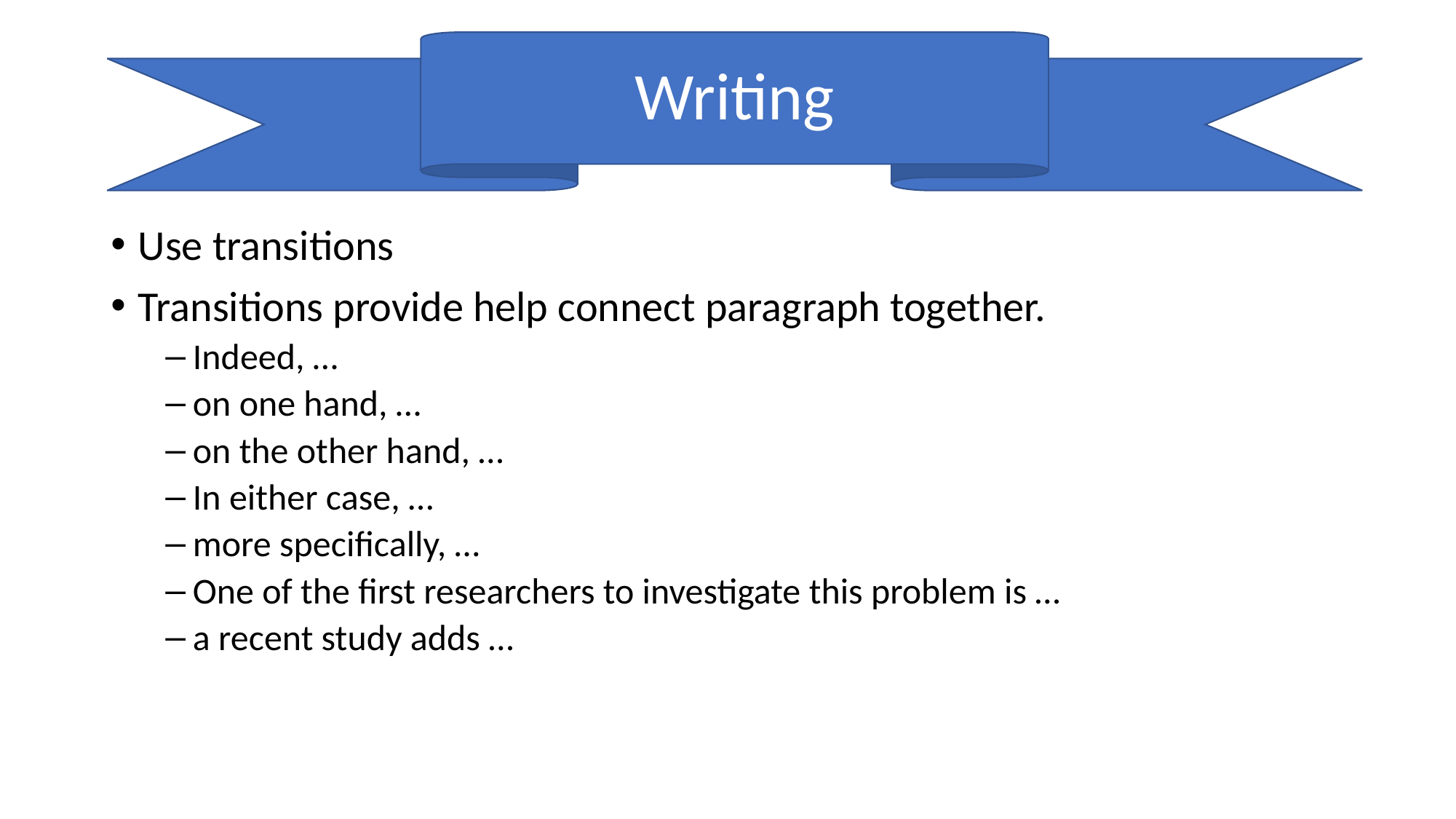

Writing
#
Use transitions
Transitions provide help connect paragraph together.
Indeed, …
on one hand, …
on the other hand, …
In either case, …
more specifically, …
One of the first researchers to investigate this problem is …
a recent study adds …